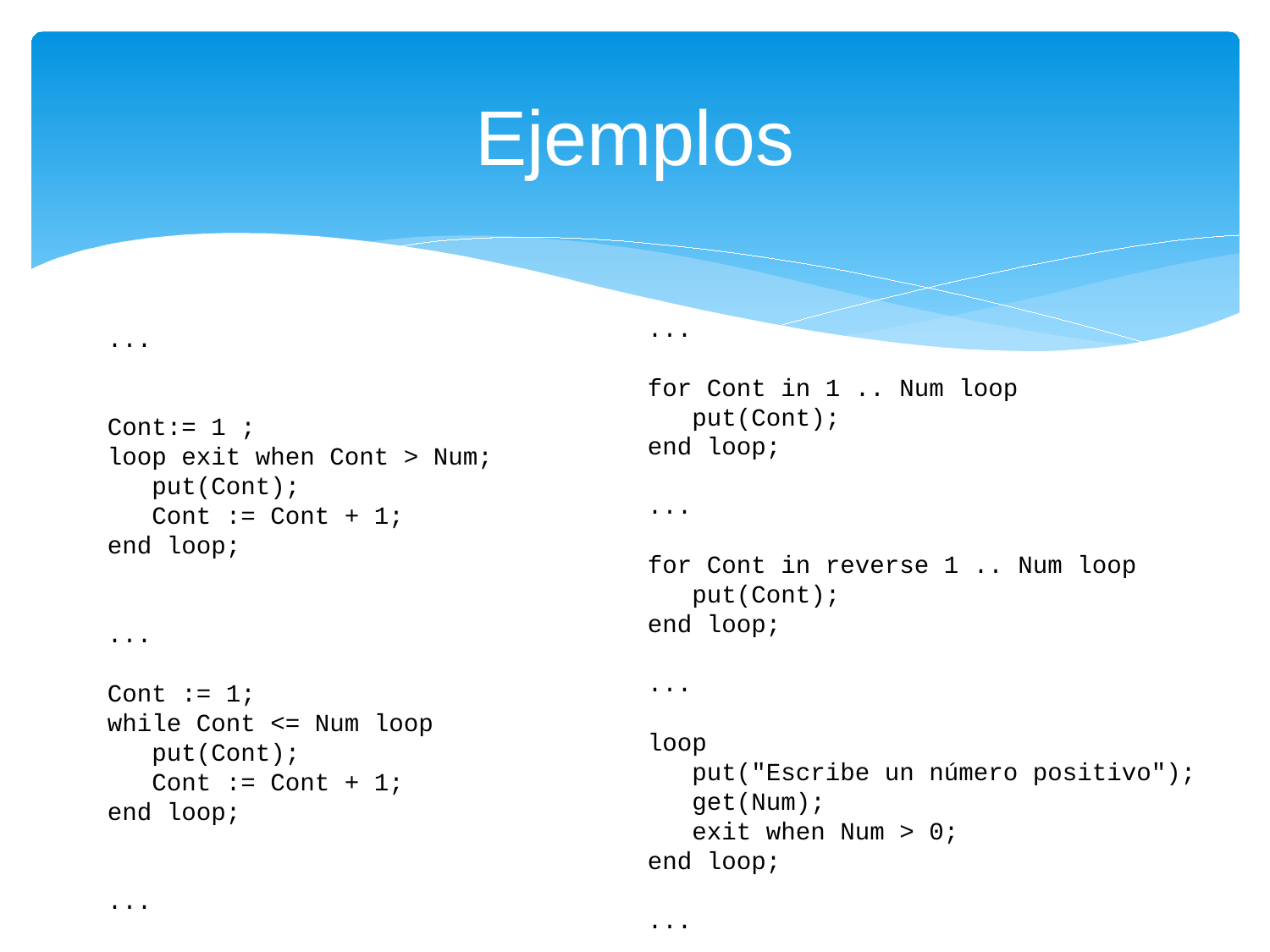

# Ejemplos
...

for Cont in 1 .. Num loop
   put(Cont);
end loop;

...

for Cont in reverse 1 .. Num loop
   put(Cont);
end loop;

...

loop
   put("Escribe un número positivo");
   get(Num);
   exit when Num > 0;
end loop;

...

...

Cont:= 1 ;
loop exit when Cont > Num;
   put(Cont);
   Cont := Cont + 1;
end loop;

...

Cont := 1;
while Cont <= Num loop
   put(Cont);
   Cont := Cont + 1;
end loop;

...